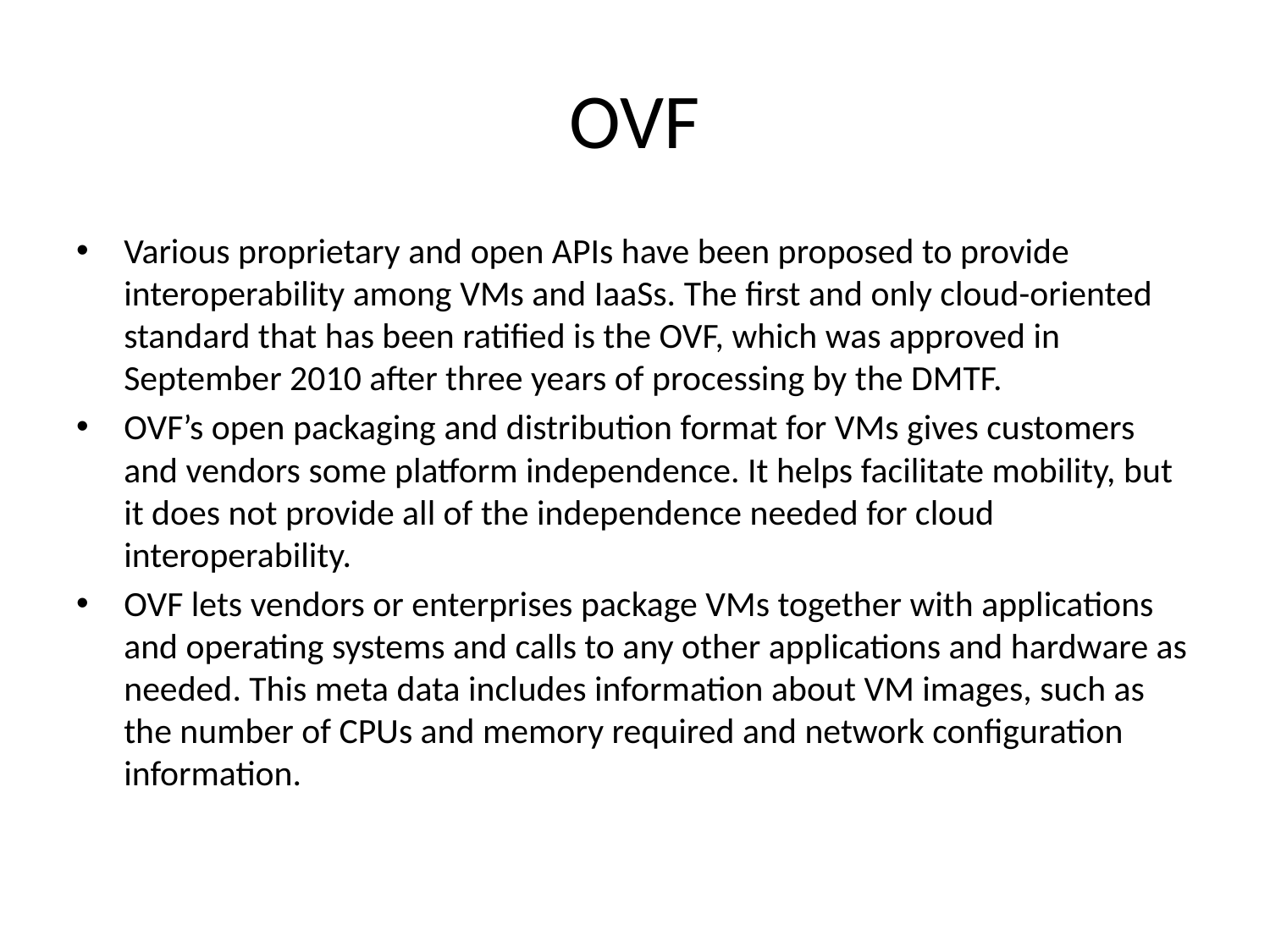

# OVF
Various proprietary and open APIs have been proposed to provide interoperability among VMs and IaaSs. The first and only cloud-oriented standard that has been ratified is the OVF, which was approved in September 2010 after three years of processing by the DMTF.
OVF’s open packaging and distribution format for VMs gives customers and vendors some platform independence. It helps facilitate mobility, but it does not provide all of the independence needed for cloud interoperability.
OVF lets vendors or enterprises package VMs together with applications and operating systems and calls to any other applications and hardware as needed. This meta data includes information about VM images, such as the number of CPUs and memory required and network configuration information.